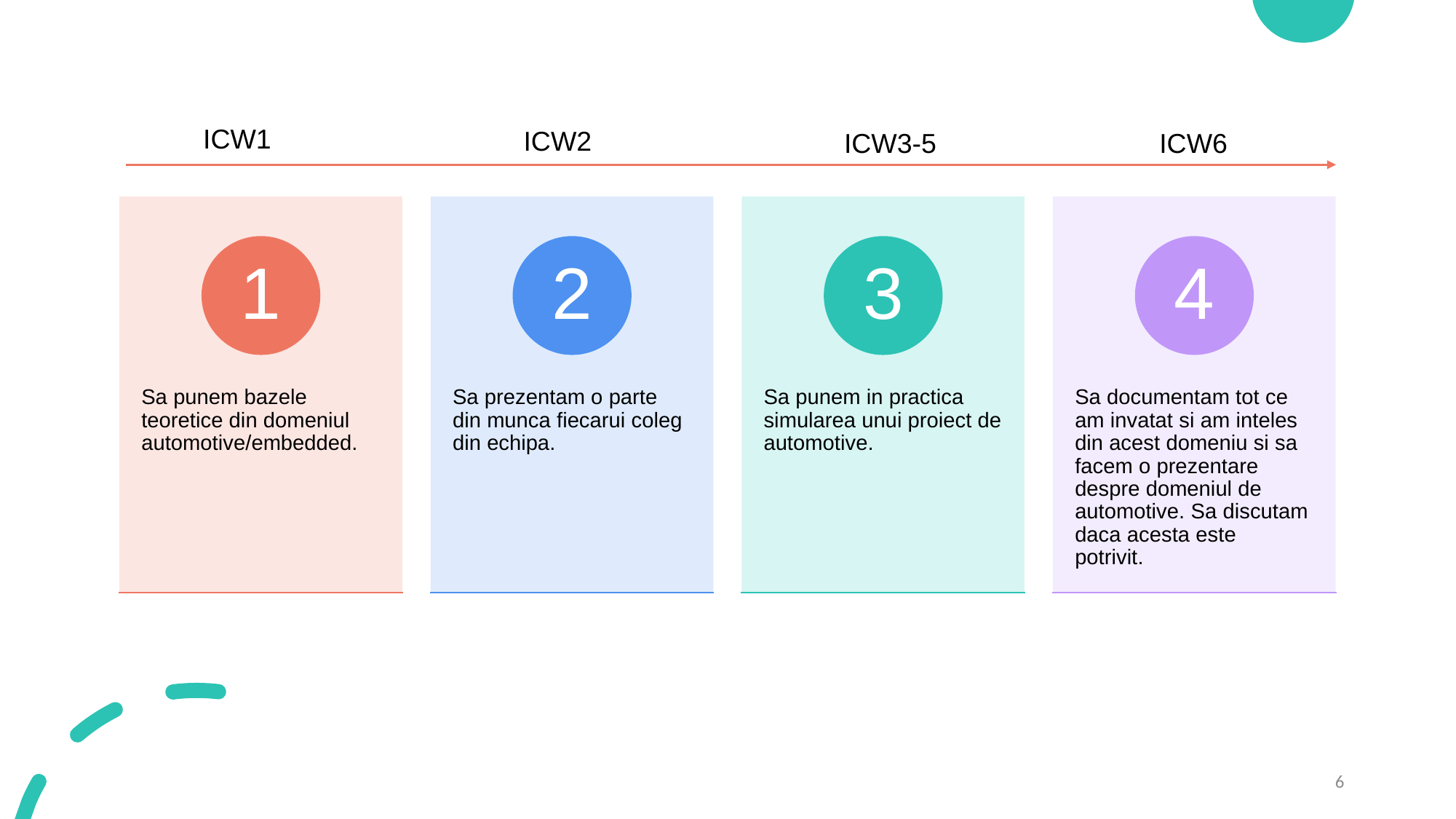

ICW1
ICW2
ICW3-5
ICW6
Sa punem bazele teoretice din domeniul automotive/embedded.
1
Sa prezentam o parte din munca fiecarui coleg din echipa.
2
Sa punem in practica simularea unui proiect de automotive.
3
Sa documentam tot ce am invatat si am inteles din acest domeniu si sa facem o prezentare despre domeniul de automotive. Sa discutam daca acesta este potrivit.
4
6